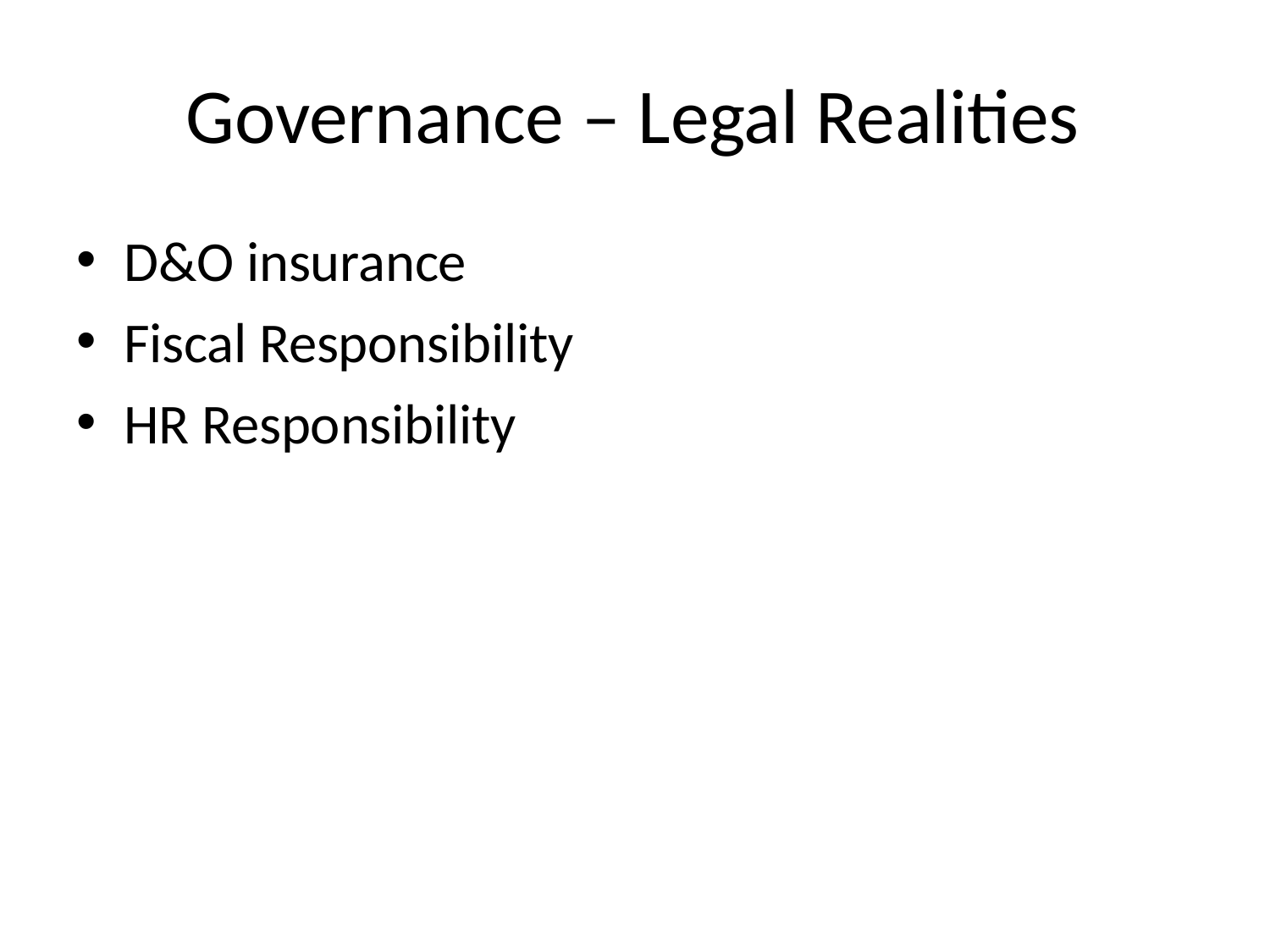

# Governance – Legal Realities
D&O insurance
Fiscal Responsibility
HR Responsibility